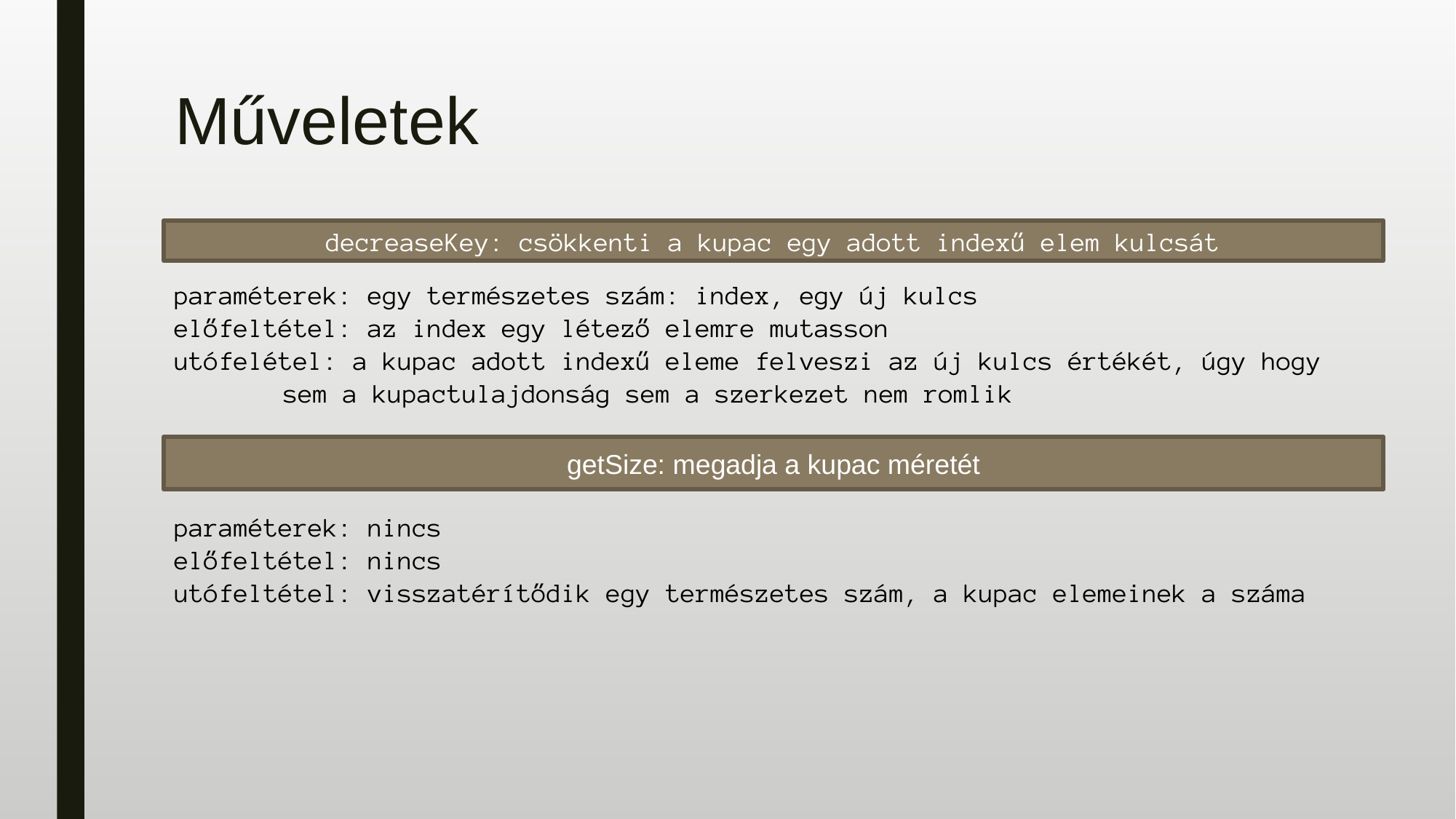

# Műveletek
decreaseKey: csökkenti a kupac egy adott indexű elem kulcsát
paraméterek: egy természetes szám: index, egy új kulcs
előfeltétel: az index egy létező elemre mutasson
utófelétel: a kupac adott indexű eleme felveszi az új kulcs értékét, úgy hogy 	sem a kupactulajdonság sem a szerkezet nem romlik
getSize: megadja a kupac méretét
paraméterek: nincs
előfeltétel: nincs
utófeltétel: visszatérítődik egy természetes szám, a kupac elemeinek a száma